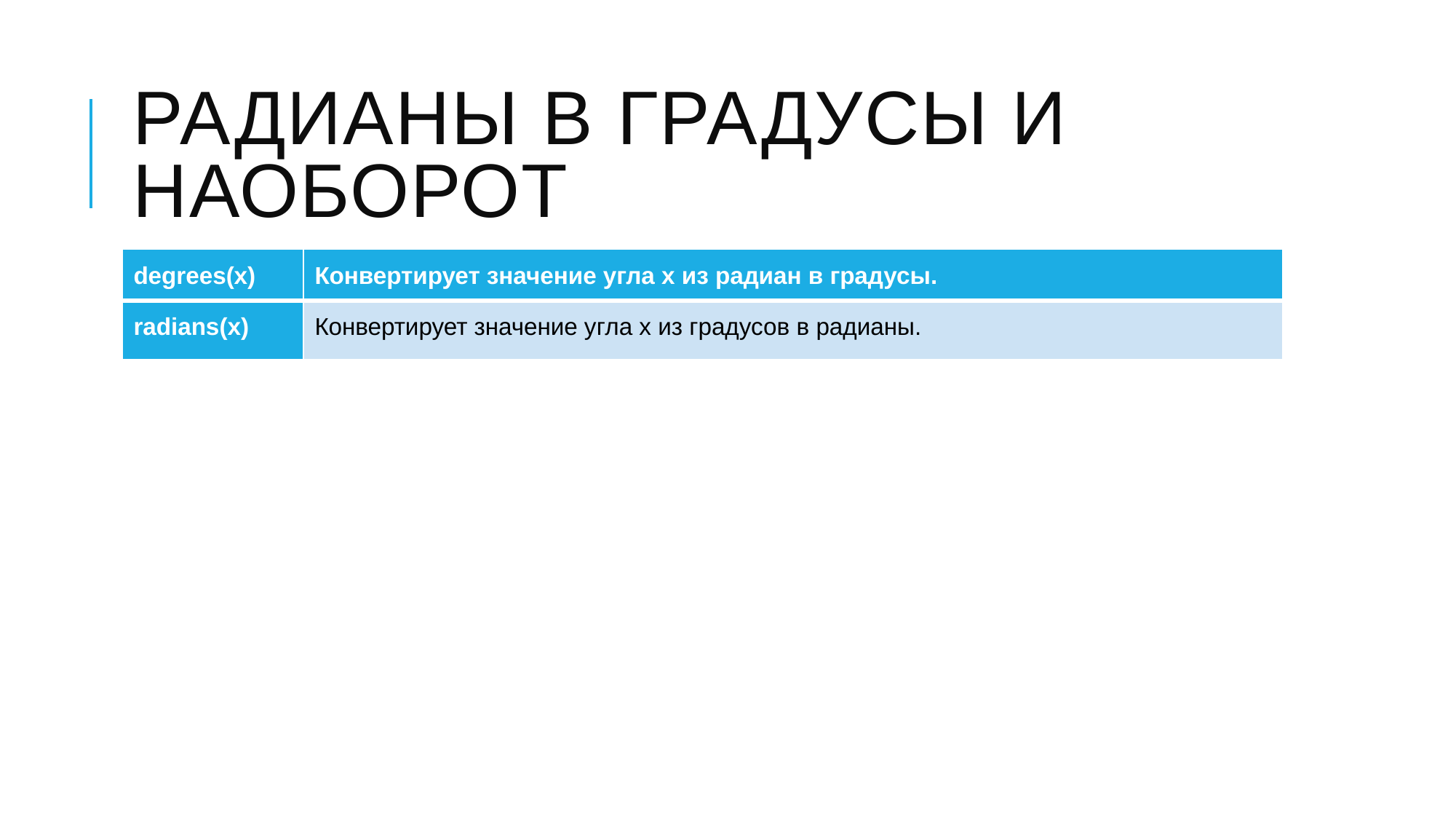

# РАДИАНЫ В ГРАДУСЫ И НАОБОРОТ
| degrees(x) | Конвертирует значение угла x из радиан в градусы. |
| --- | --- |
| radians(x) | Конвертирует значение угла x из градусов в радианы. |